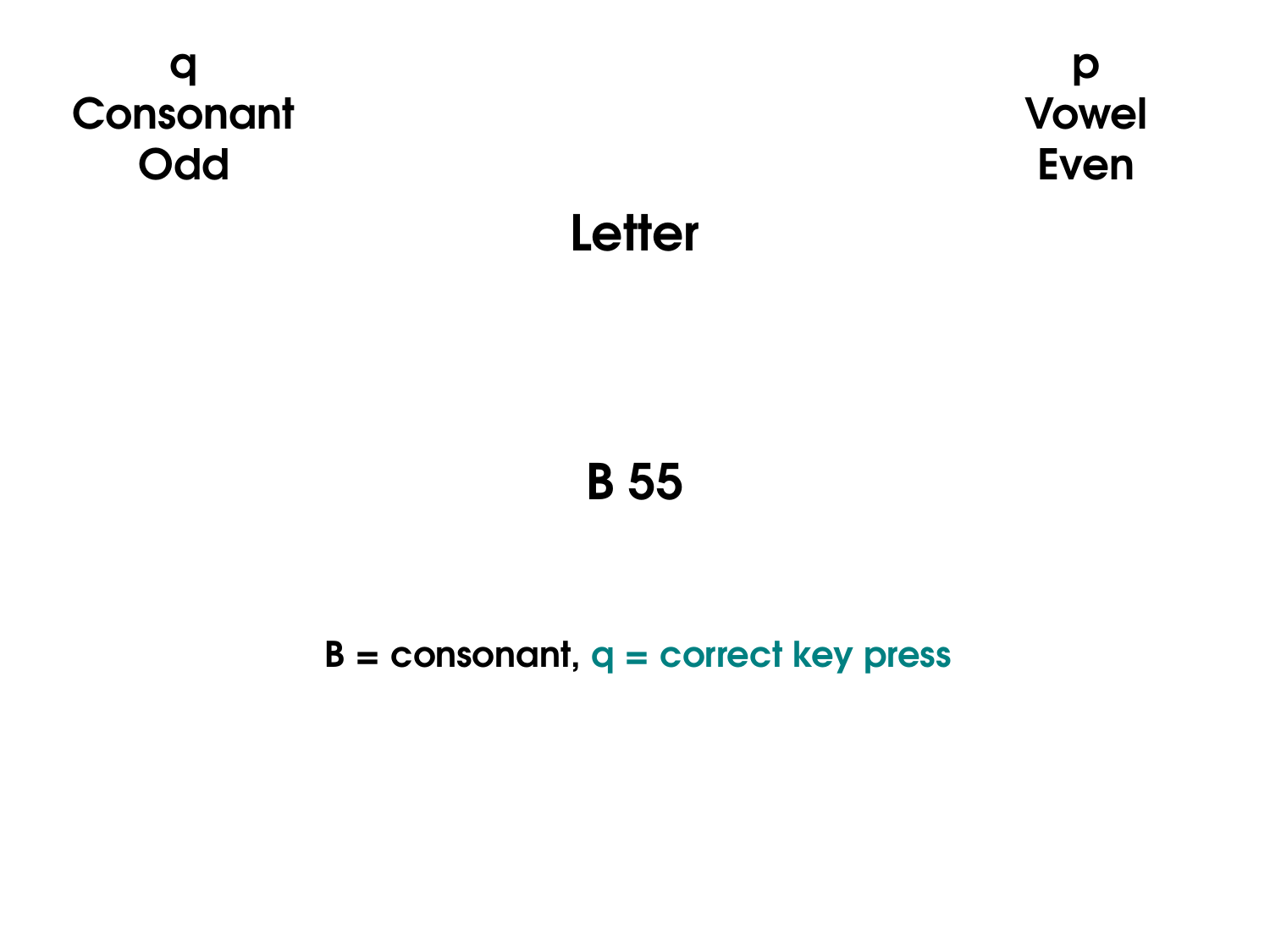

p
Vowel
Even
q
Consonant
Odd
Letter
B 55
B = consonant, q = correct key press